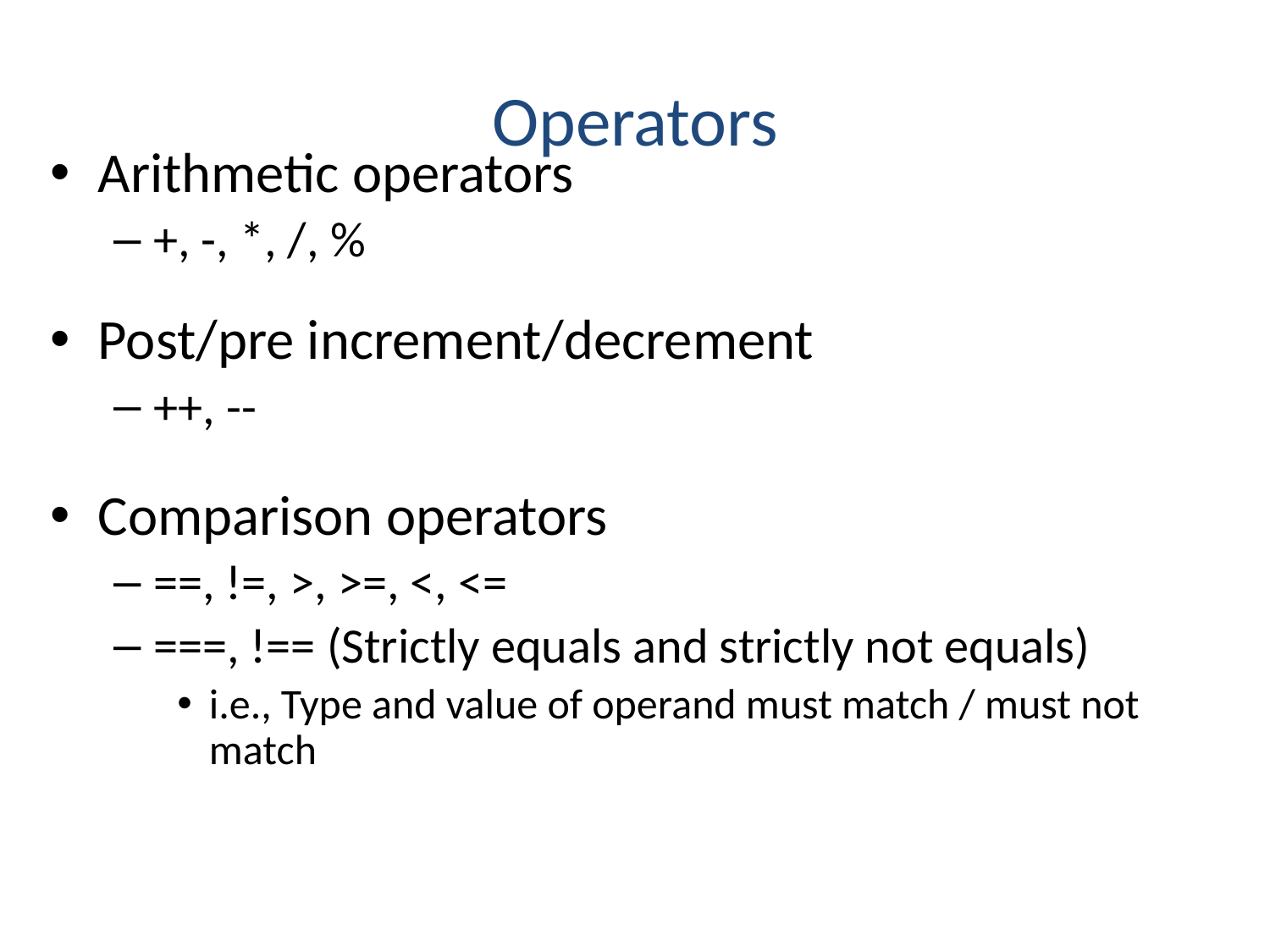

# Operators
Arithmetic operators
+, -, *, /, %

Post/pre increment/decrement
++, --

Comparison operators
==, !=, >, >=, <, <=
===, !== (Strictly equals and strictly not equals)
i.e., Type and value of operand must match / must not match